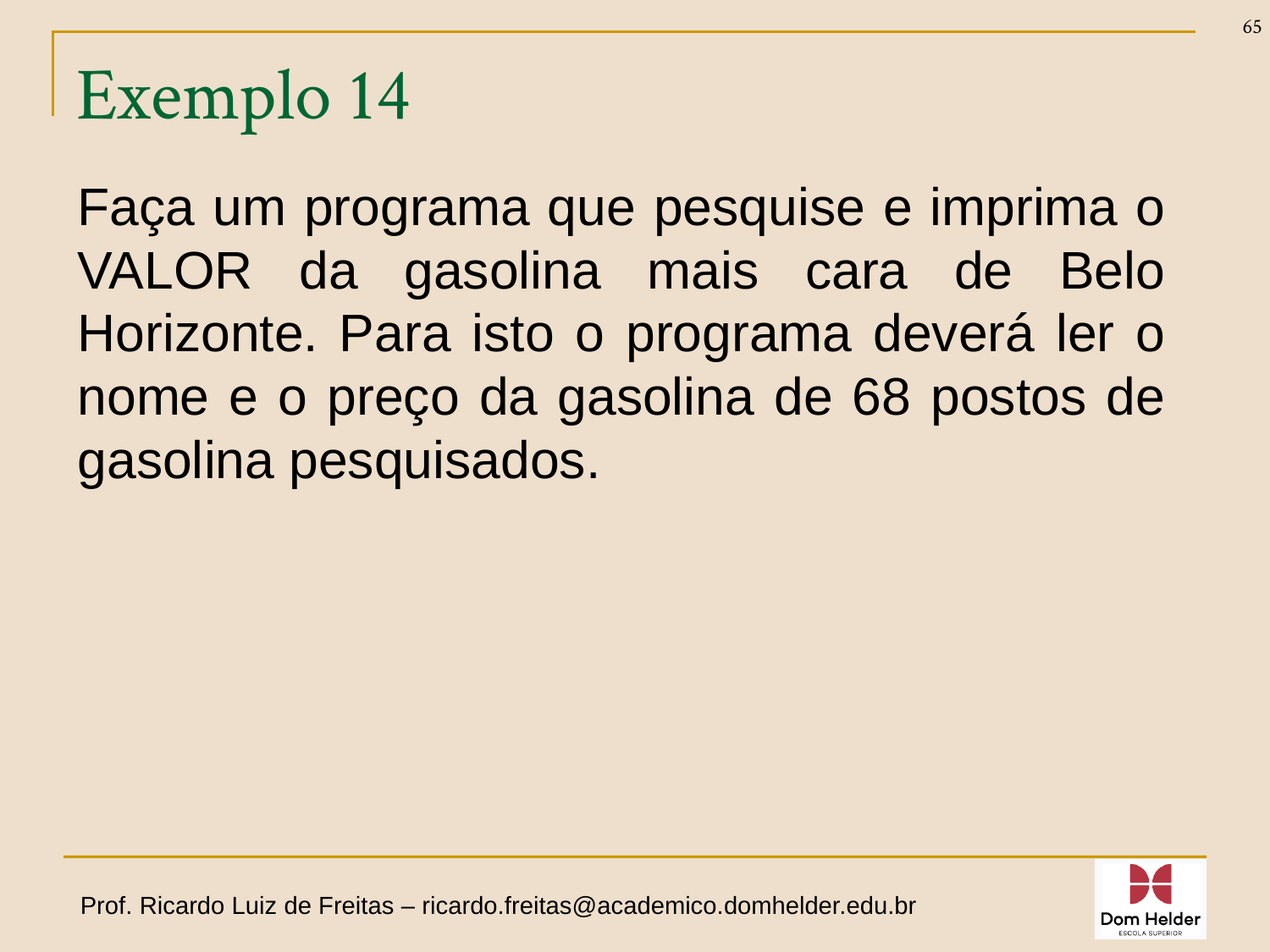

65
# Exemplo 14
Faça um programa que pesquise e imprima o VALOR da gasolina mais cara de Belo Horizonte. Para isto o programa deverá ler o nome e o preço da gasolina de 68 postos de gasolina pesquisados.